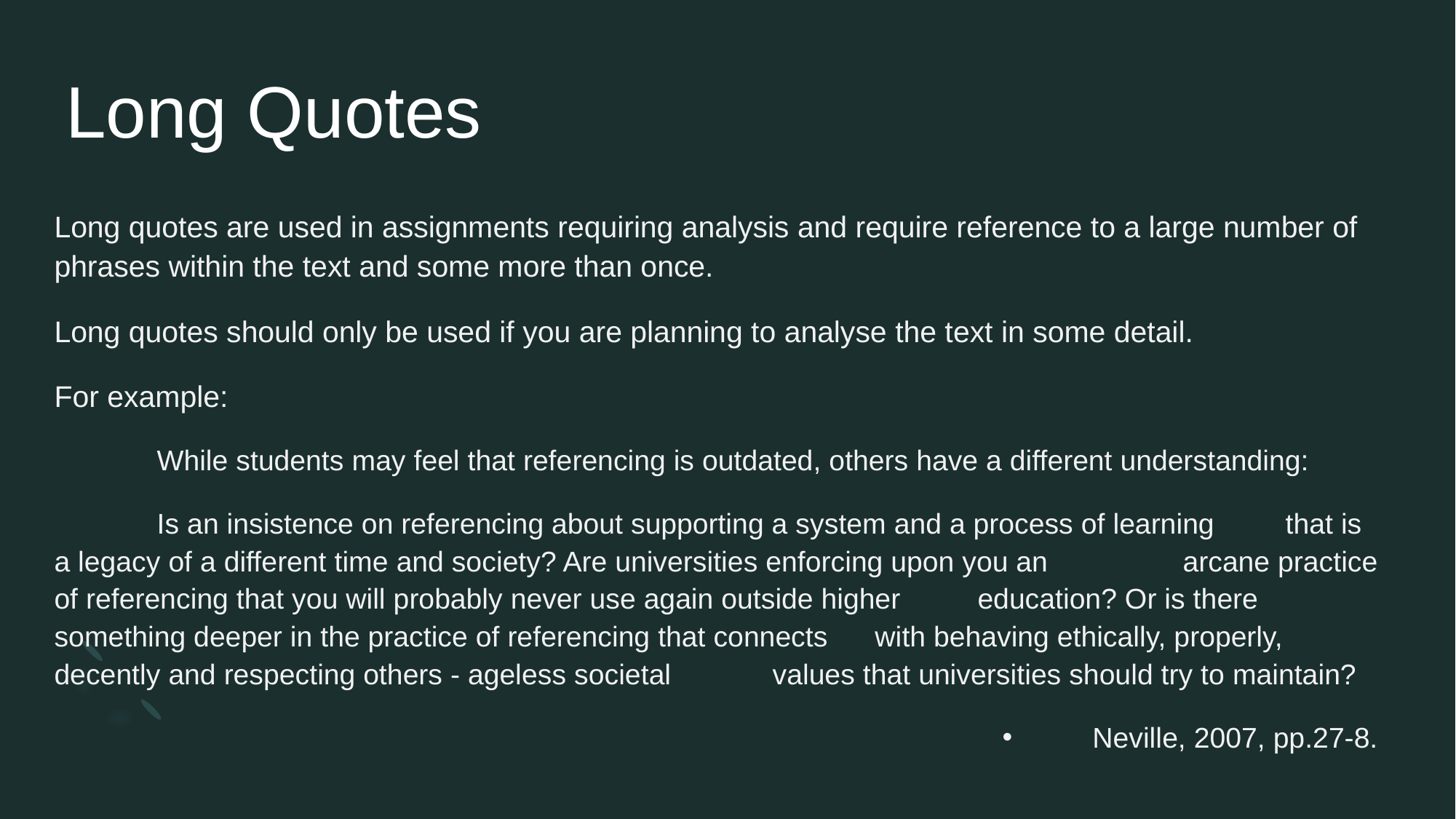

# Long Quotes
Long quotes are used in assignments requiring analysis and require reference to a large number of phrases within the text and some more than once.
Long quotes should only be used if you are planning to analyse the text in some detail.
For example:
	While students may feel that referencing is outdated, others have a different understanding:
		Is an insistence on referencing about supporting a system and a process of learning 			that is a legacy of a different time and society? Are universities enforcing upon you an 		arcane practice of referencing that you will probably never use again outside higher 			education? Or is there something deeper in the practice of referencing that connects 			with behaving ethically, properly, decently and respecting others - ageless societal 			values that universities should try to maintain?
Neville, 2007, pp.27-8.